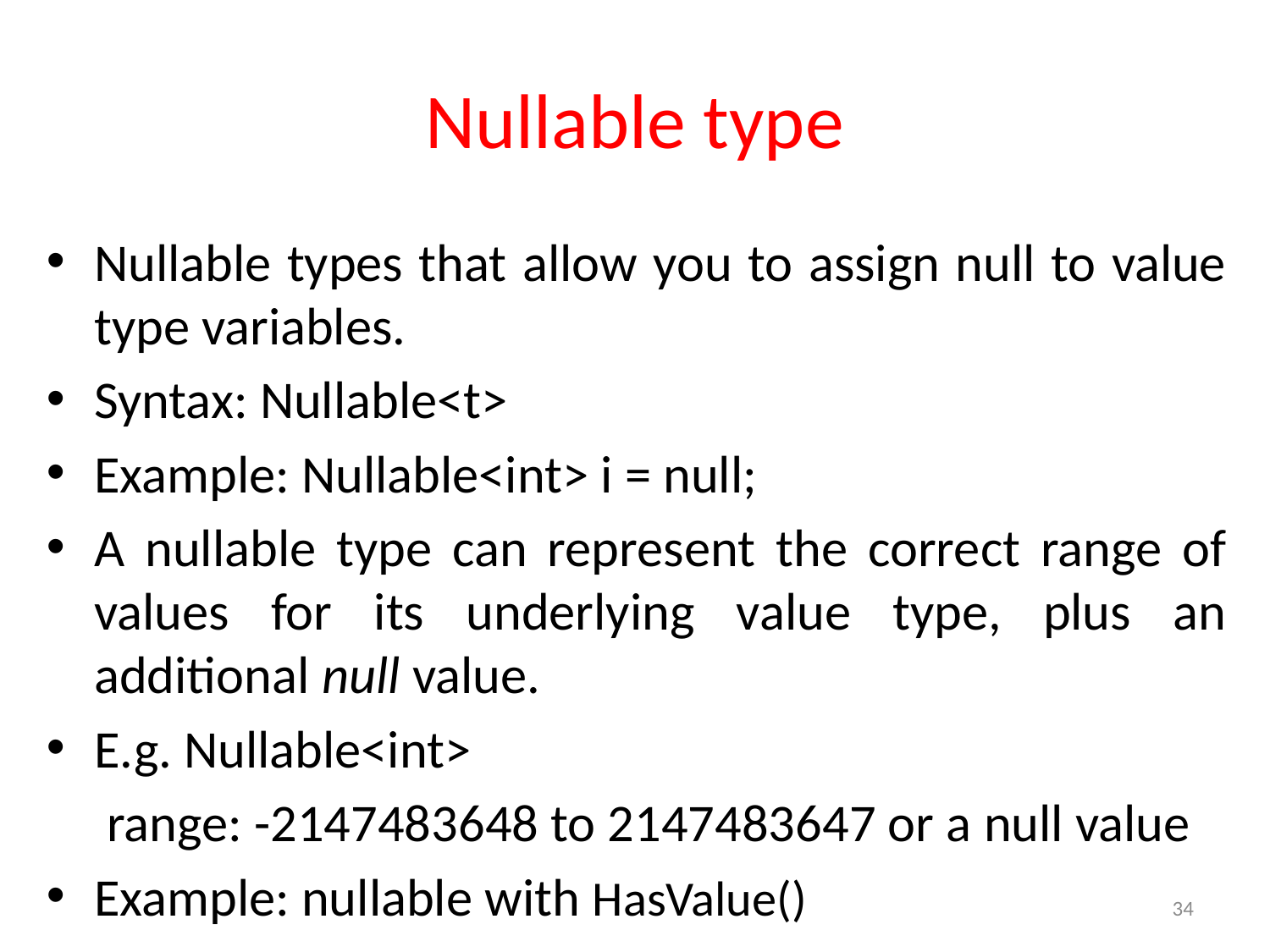

# Nullable type
Nullable types that allow you to assign null to value type variables.
Syntax: Nullable<t>
Example: Nullable<int> i = null;
A nullable type can represent the correct range of values for its underlying value type, plus an additional null value.
E.g. Nullable<int>
     range: -2147483648 to 2147483647 or a null value
Example: nullable with HasValue()

34